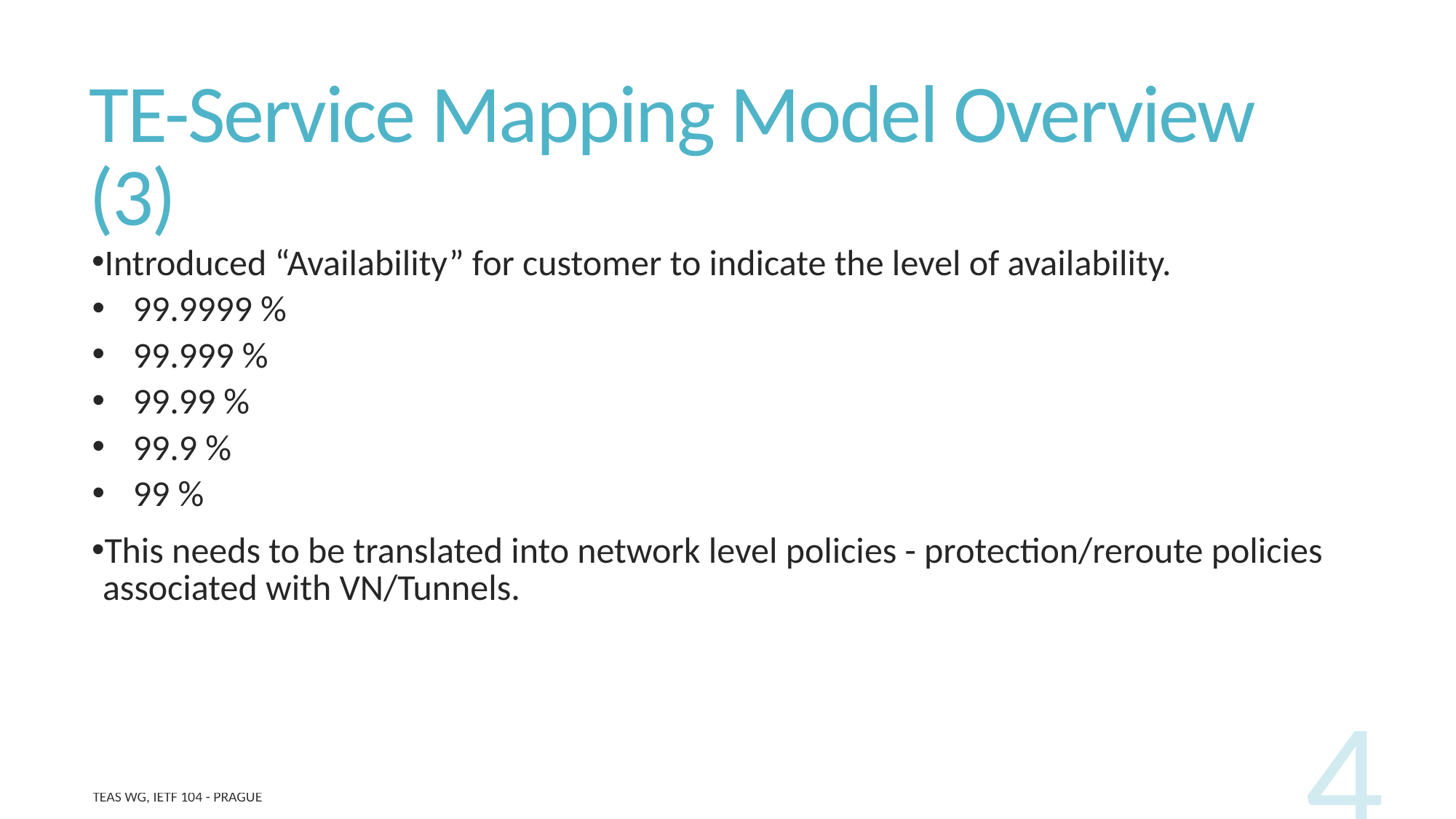

# TE-Service Mapping Model Overview (3)
Introduced “Availability” for customer to indicate the level of availability.
99.9999 %
99.999 %
99.99 %
99.9 %
99 %
This needs to be translated into network level policies - protection/reroute policies associated with VN/Tunnels.
4
TEAS WG, IETF 104 - Prague